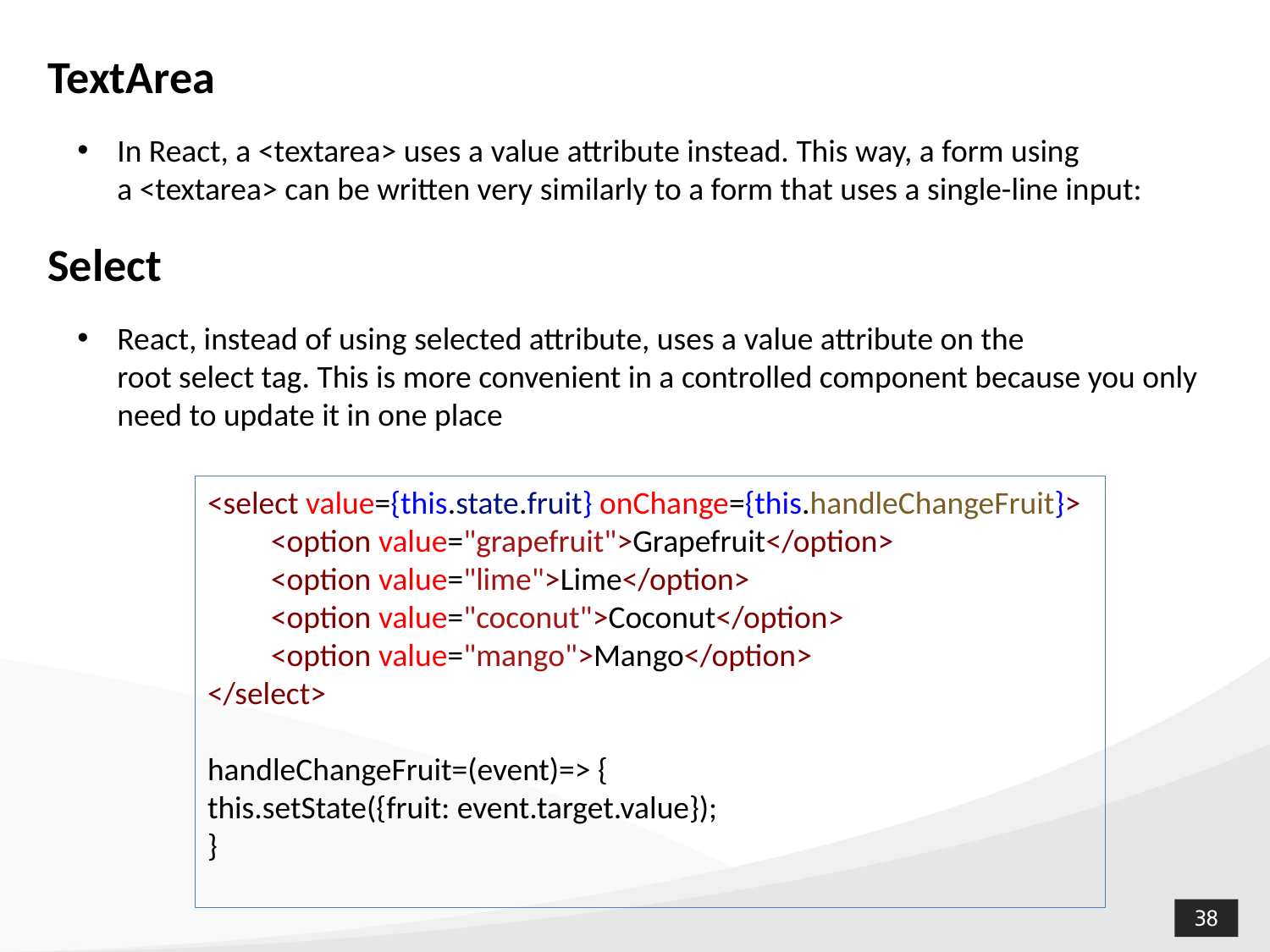

# TextArea
In React, a <textarea> uses a value attribute instead. This way, a form using a <textarea> can be written very similarly to a form that uses a single-line input:
Select
React, instead of using selected attribute, uses a value attribute on the root select tag. This is more convenient in a controlled component because you only need to update it in one place
<select value={this.state.fruit} onChange={this.handleChangeFruit}>
<option value="grapefruit">Grapefruit</option>
<option value="lime">Lime</option>
<option value="coconut">Coconut</option>
<option value="mango">Mango</option>
</select>

handleChangeFruit=(event)=> {
this.setState({fruit: event.target.value});
}